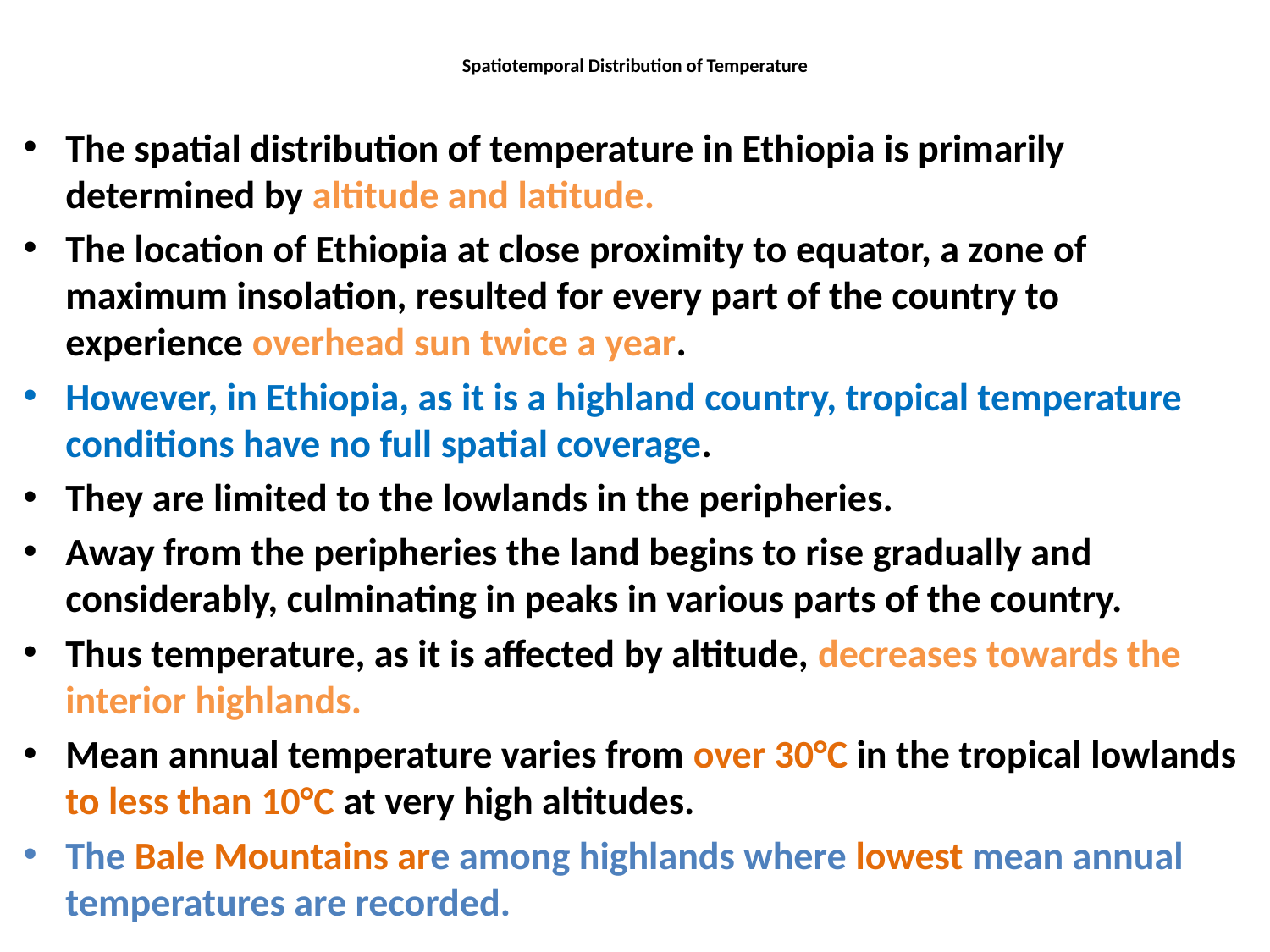

# Spatiotemporal Distribution of Temperature
The spatial distribution of temperature in Ethiopia is primarily determined by altitude and latitude.
The location of Ethiopia at close proximity to equator, a zone of maximum insolation, resulted for every part of the country to experience overhead sun twice a year.
However, in Ethiopia, as it is a highland country, tropical temperature conditions have no full spatial coverage.
They are limited to the lowlands in the peripheries.
Away from the peripheries the land begins to rise gradually and considerably, culminating in peaks in various parts of the country.
Thus temperature, as it is affected by altitude, decreases towards the interior highlands.
Mean annual temperature varies from over 30°C in the tropical lowlands to less than 10°C at very high altitudes.
The Bale Mountains are among highlands where lowest mean annual temperatures are recorded.